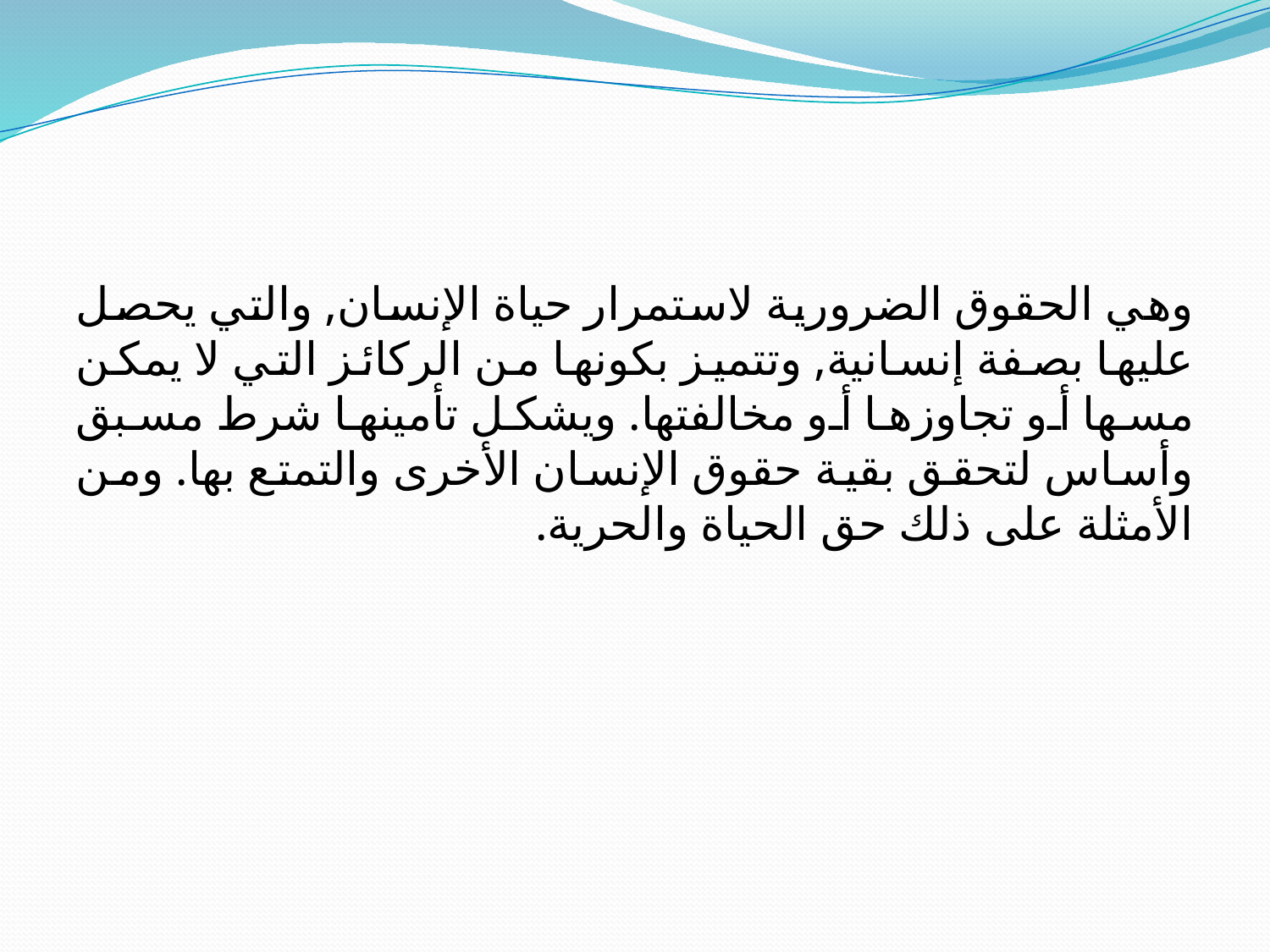

وهي الحقوق الضرورية لاستمرار حياة الإنسان, والتي يحصل عليها بصفة إنسانية, وتتميز بكونها من الركائز التي لا يمكن مسها أو تجاوزها أو مخالفتها. ويشكل تأمينها شرط مسبق وأساس لتحقق بقية حقوق الإنسان الأخرى والتمتع بها. ومن الأمثلة على ذلك حق الحياة والحرية.